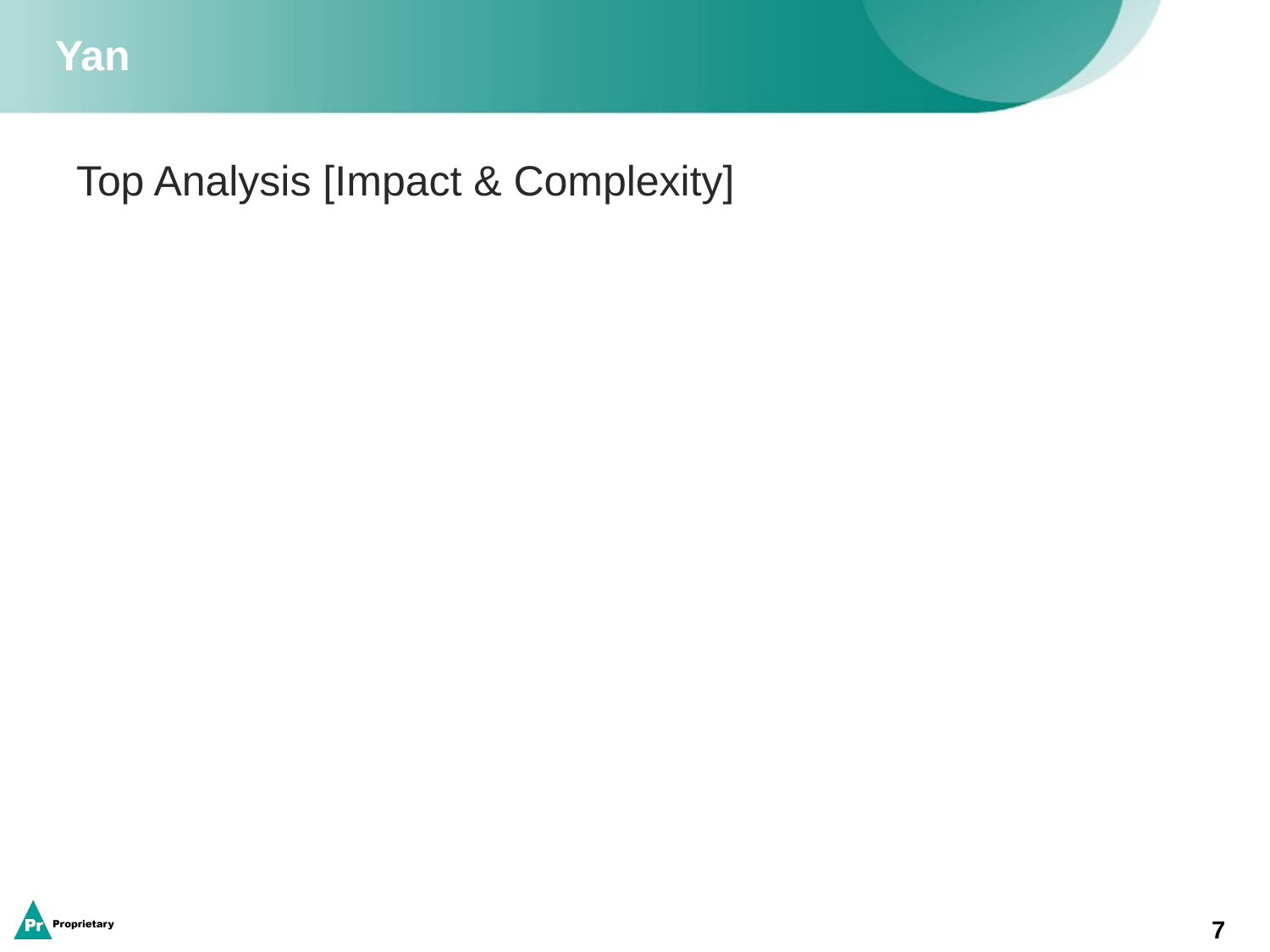

# Yan
Top Analysis [Impact & Complexity]

7